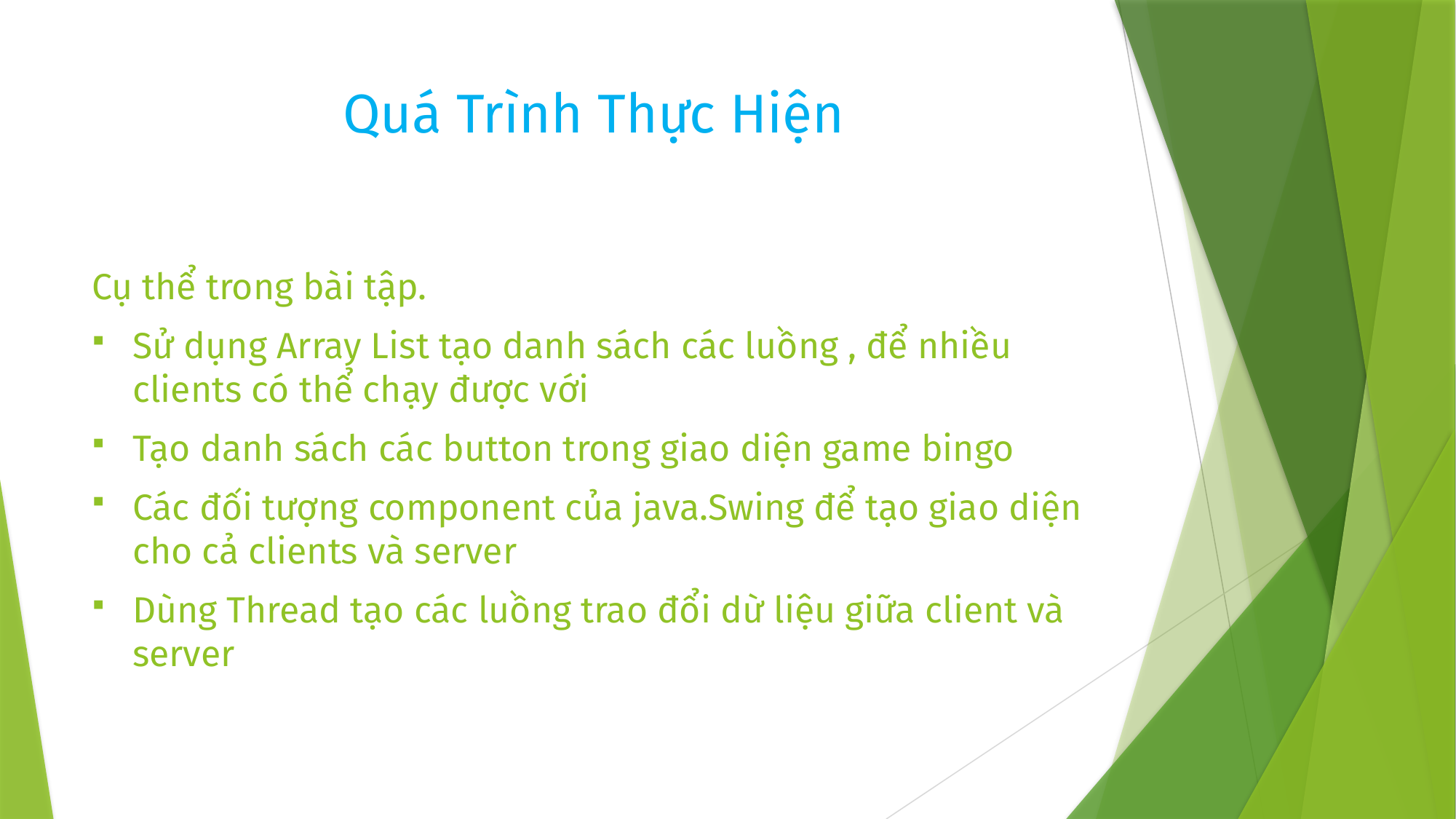

# Quá Trình Thực Hiện
Cụ thể trong bài tập.
Sử dụng Array List tạo danh sách các luồng , để nhiều clients có thể chạy được với
Tạo danh sách các button trong giao diện game bingo
Các đối tượng component của java.Swing để tạo giao diện cho cả clients và server
Dùng Thread tạo các luồng trao đổi dừ liệu giữa client và server